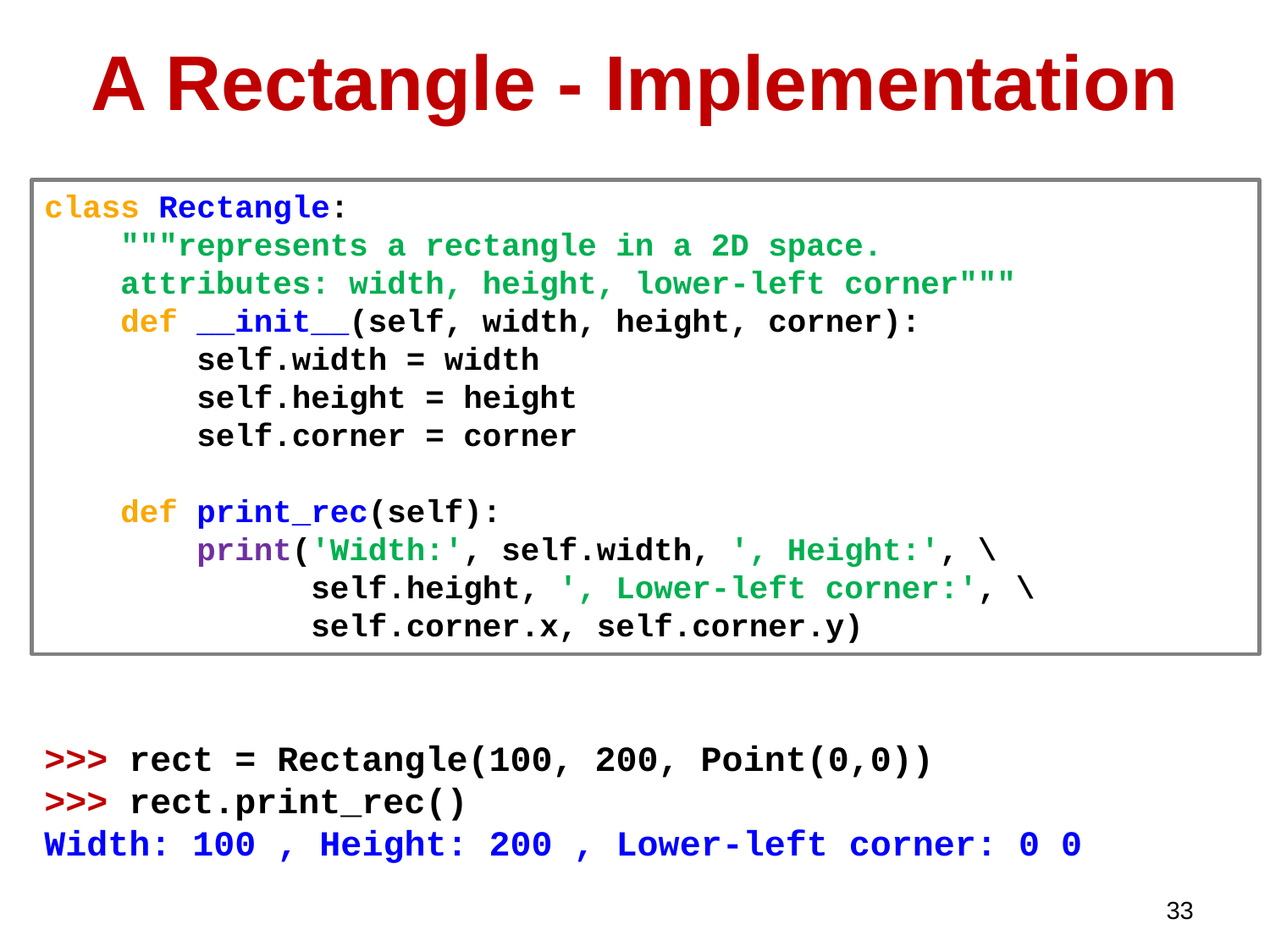

# A Rectangle - Implementation

class Rectangle:
    """represents a rectangle in a 2D space.
    attributes: width, height, lower-left corner"""
    def __init__(self, width, height, corner):
        self.width = width
        self.height = height
        self.corner = corner

    def print_rec(self):
        print('Width:', self.width, ', Height:', \
              self.height, ', Lower-left corner:', \
              self.corner.x, self.corner.y)
>>> rect = Rectangle(100, 200, Point(0,0))
>>> rect.print_rec()
Width: 100 , Height: 200 , Lower-left corner: 0 0
33